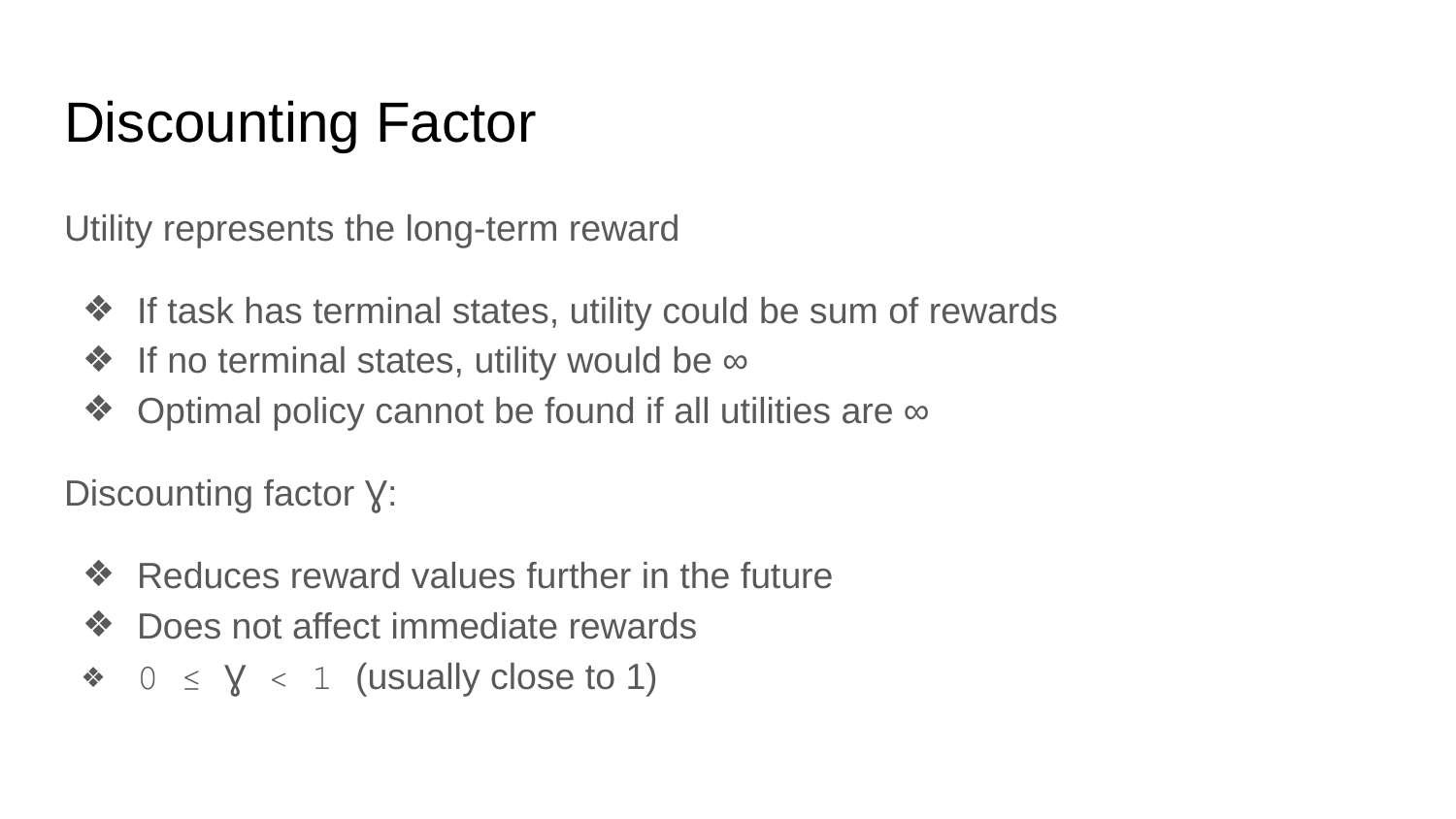

# Discounting Factor
Utility represents the long-term reward
If task has terminal states, utility could be sum of rewards
If no terminal states, utility would be ∞
Optimal policy cannot be found if all utilities are ∞
Discounting factor Ɣ:
Reduces reward values further in the future
Does not affect immediate rewards
0 ≤ Ɣ < 1 (usually close to 1)